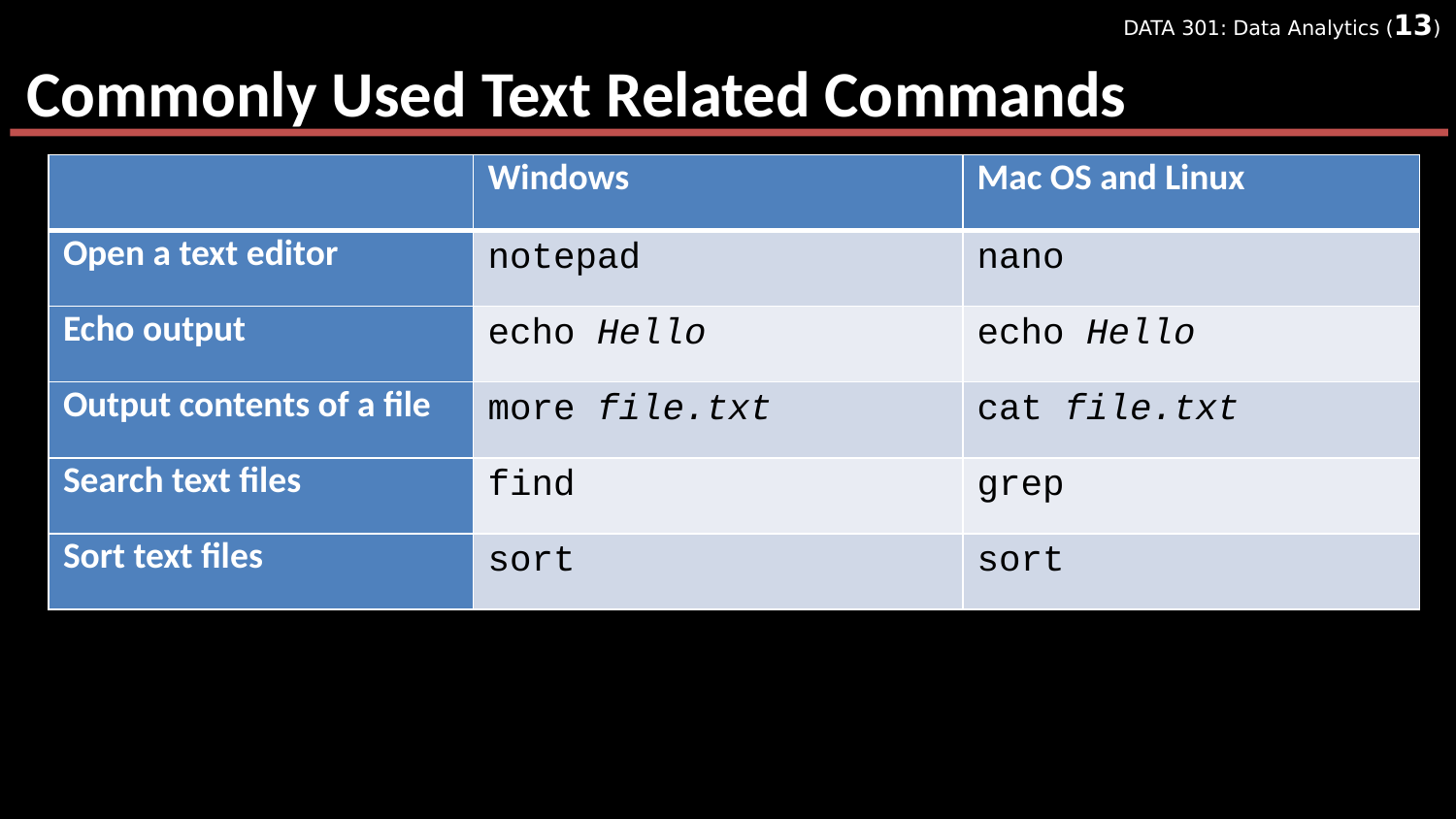

# Commonly Used Text Related Commands
|  | Windows | Mac OS and Linux |
| --- | --- | --- |
| Open a text editor | notepad | nano |
| Echo output | echo Hello | echo Hello |
| Output contents of a file | more file.txt | cat file.txt |
| Search text files | find | grep |
| Sort text files | sort | sort |